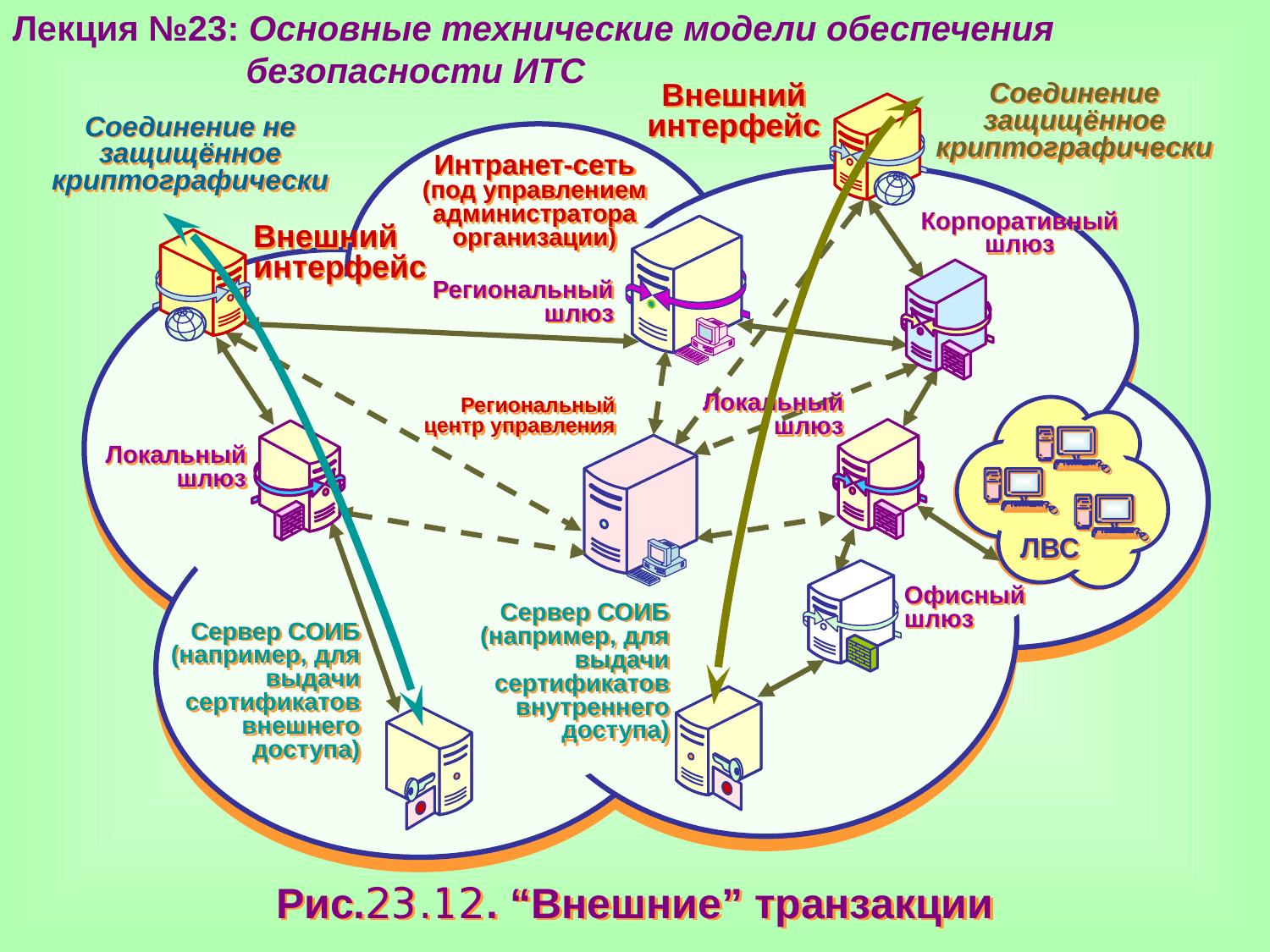

Лекция №23: Основные технические модели обеспечения
                        безопасности ИТС
Соединение защищённое криптографически
Внешний
интерфейс

Соединение не защищённое криптографически

Интранет-сеть
(под управлением администратора организации)

Корпоративный шлюз

Внешний
интерфейс

Региональный шлюз

Локальный шлюз
Региональный центр управления

Локальный шлюз

ЛВС

Офисный шлюз
Сервер СОИБ (например, для выдачи сертификатов внутреннего доступа)
Сервер СОИБ (например, для выдачи сертификатов внешнего доступа)

Рис.23.12. “Внешние” транзакции